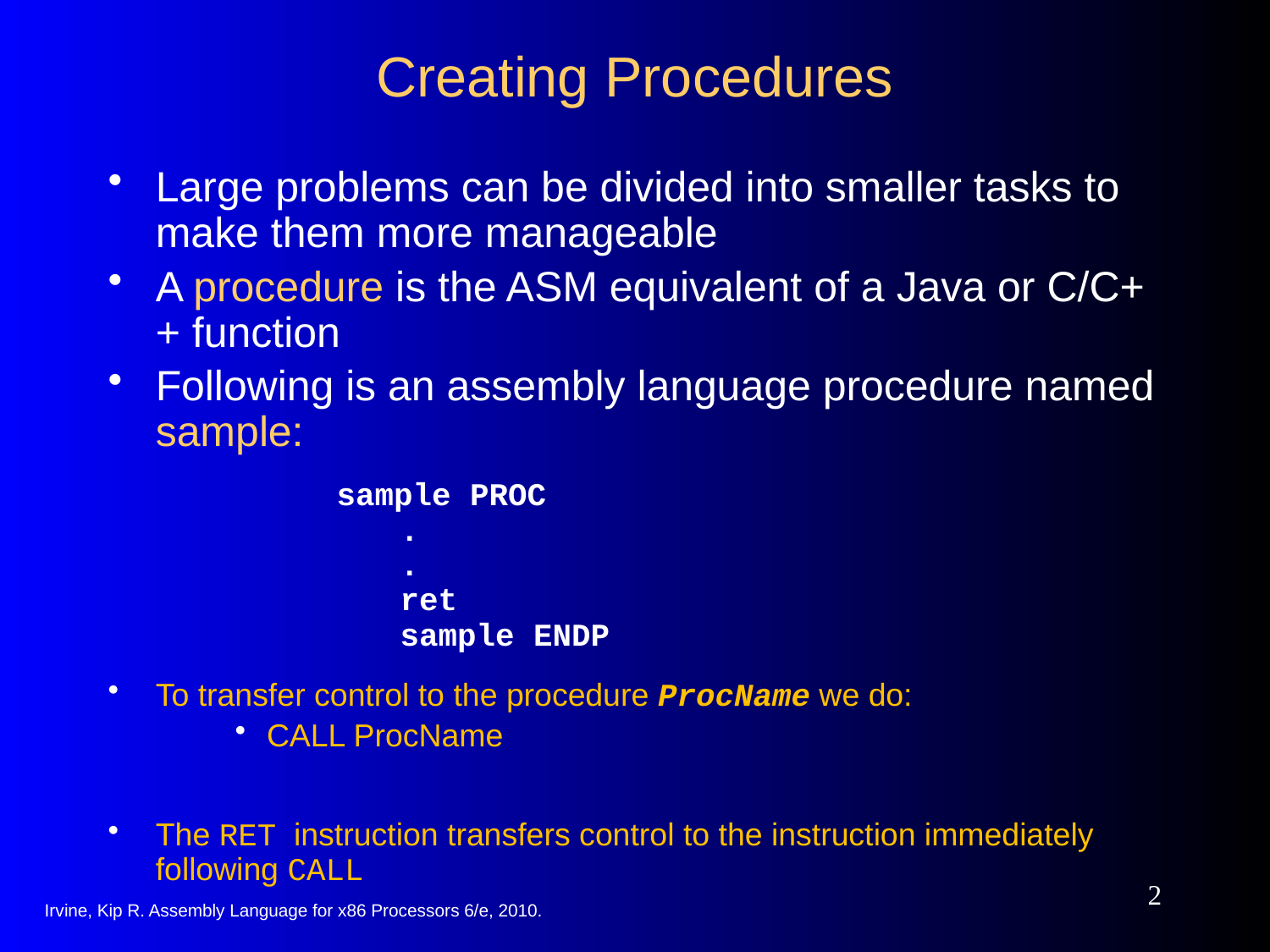

# Creating Procedures
Large problems can be divided into smaller tasks to make them more manageable
A procedure is the ASM equivalent of a Java or C/C++ function
Following is an assembly language procedure named sample:

To transfer control to the procedure ProcName we do:
CALL ProcName

The RET  instruction transfers control to the instruction immediately following CALL
sample PROC
.
.
ret
sample ENDP
2
Irvine, Kip R. Assembly Language for x86 Processors 6/e, 2010.